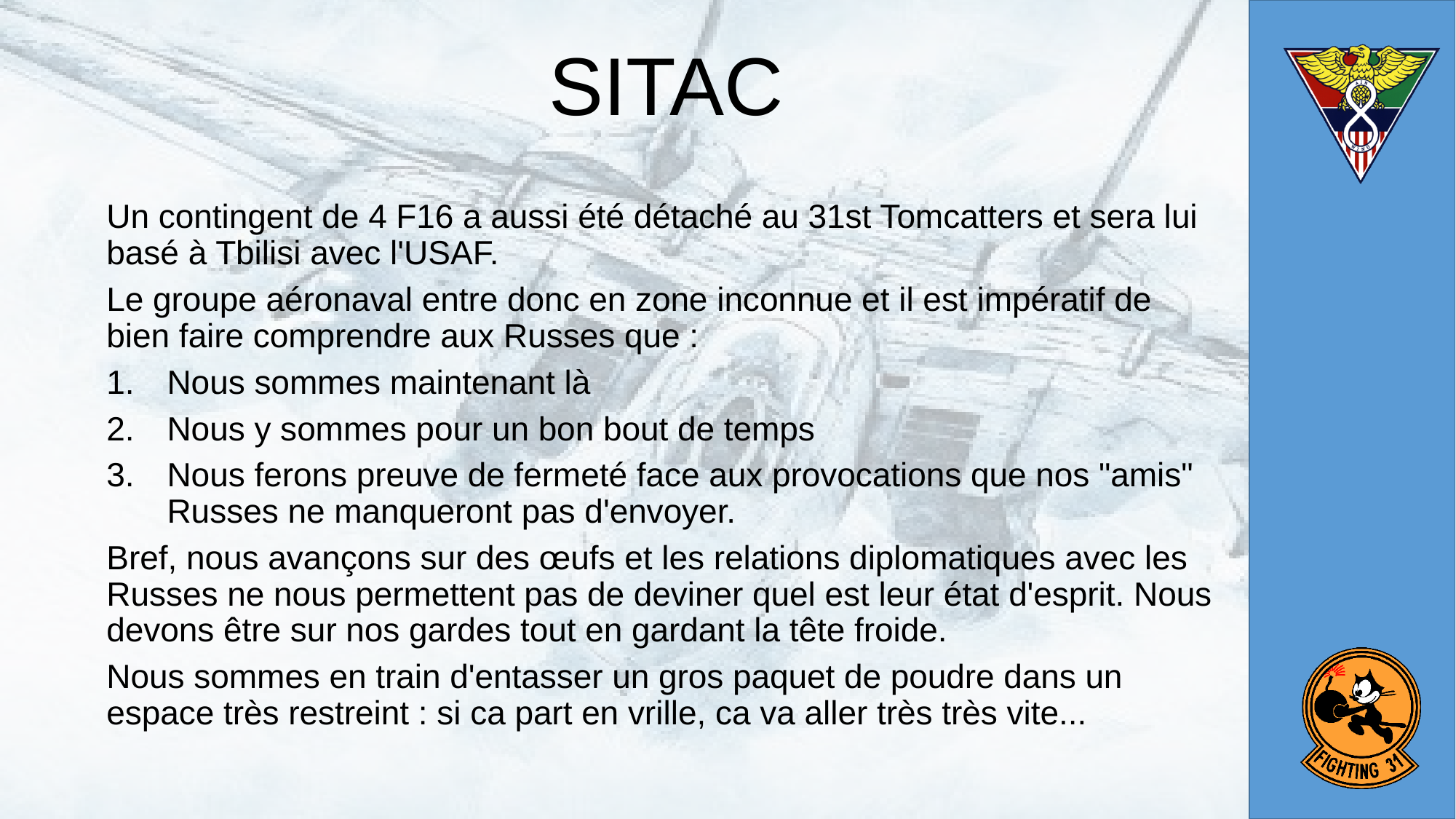

# SITAC
Un contingent de 4 F16 a aussi été détaché au 31st Tomcatters et sera lui basé à Tbilisi avec l'USAF.
Le groupe aéronaval entre donc en zone inconnue et il est impératif de bien faire comprendre aux Russes que :
Nous sommes maintenant là
Nous y sommes pour un bon bout de temps
Nous ferons preuve de fermeté face aux provocations que nos "amis" Russes ne manqueront pas d'envoyer.
Bref, nous avançons sur des œufs et les relations diplomatiques avec les Russes ne nous permettent pas de deviner quel est leur état d'esprit. Nous devons être sur nos gardes tout en gardant la tête froide.
Nous sommes en train d'entasser un gros paquet de poudre dans un espace très restreint : si ca part en vrille, ca va aller très très vite...